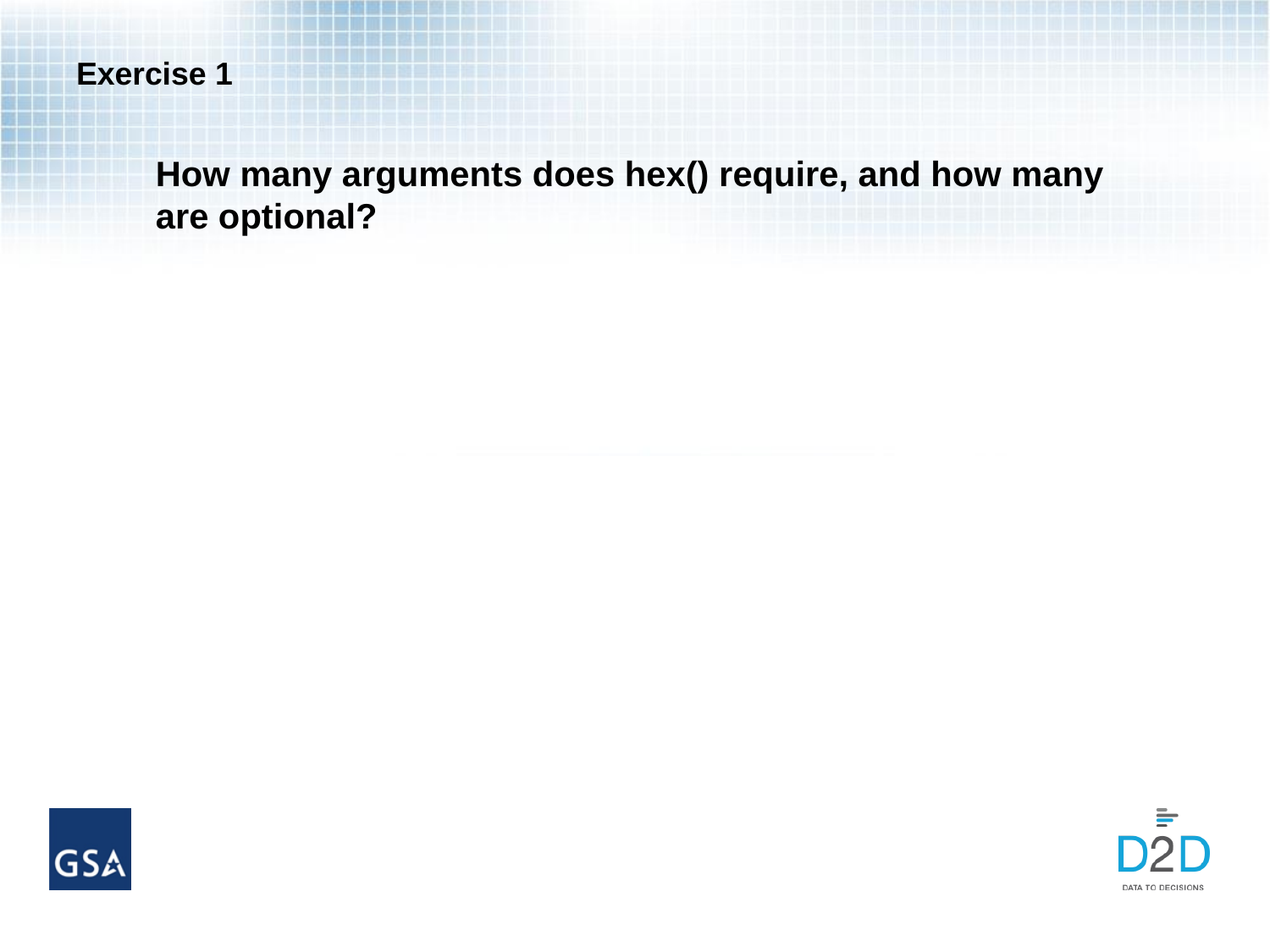

# Exercise 1
How many arguments does hex() require, and how many are optional?